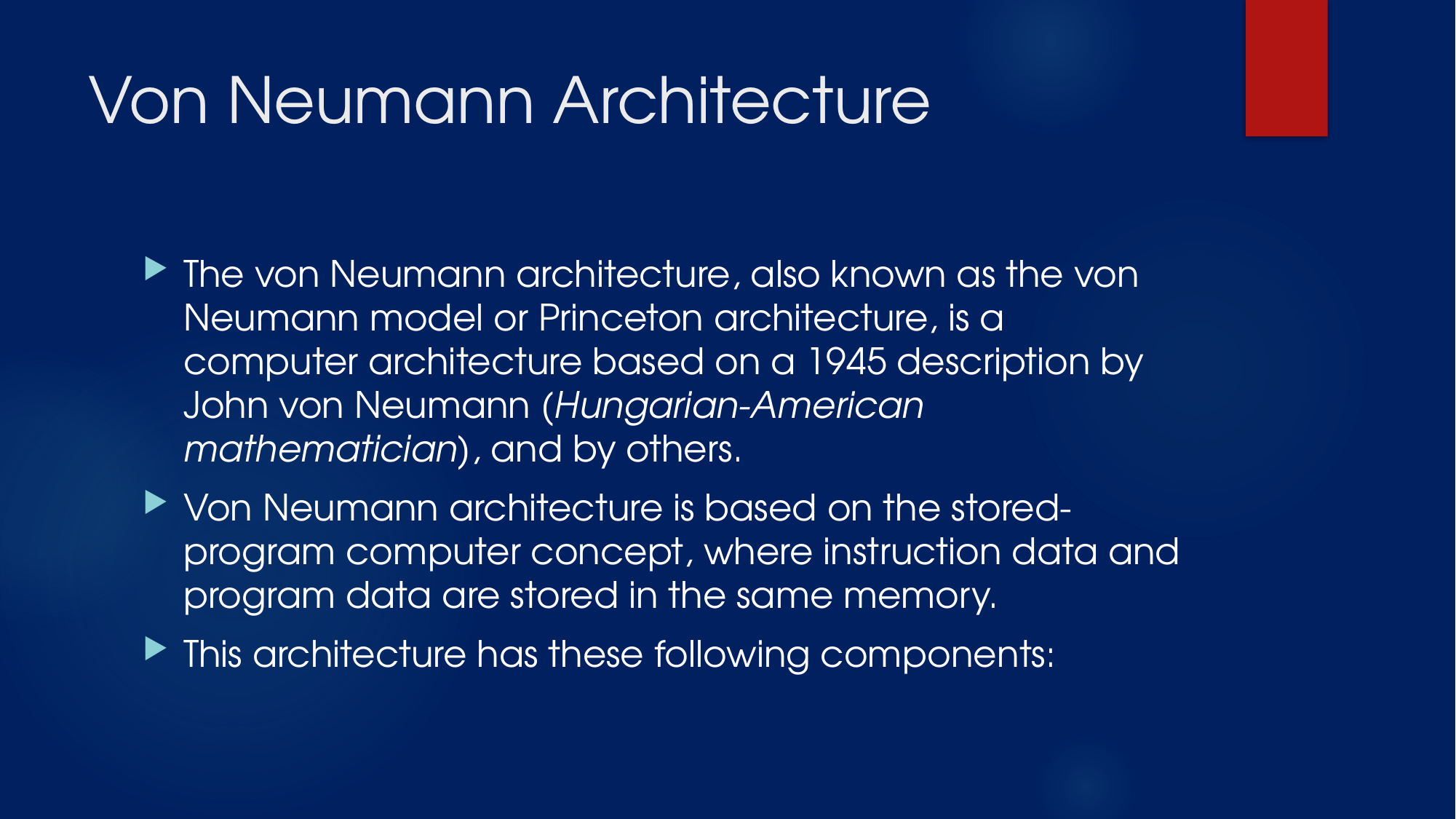

# Von Neumann Architecture
The von Neumann architecture, also known as the von Neumann model or Princeton architecture, is a computer architecture based on a 1945 description by John von Neumann (Hungarian-American mathematician), and by others.
Von Neumann architecture is based on the stored-program computer concept, where instruction data and program data are stored in the same memory.
This architecture has these following components: